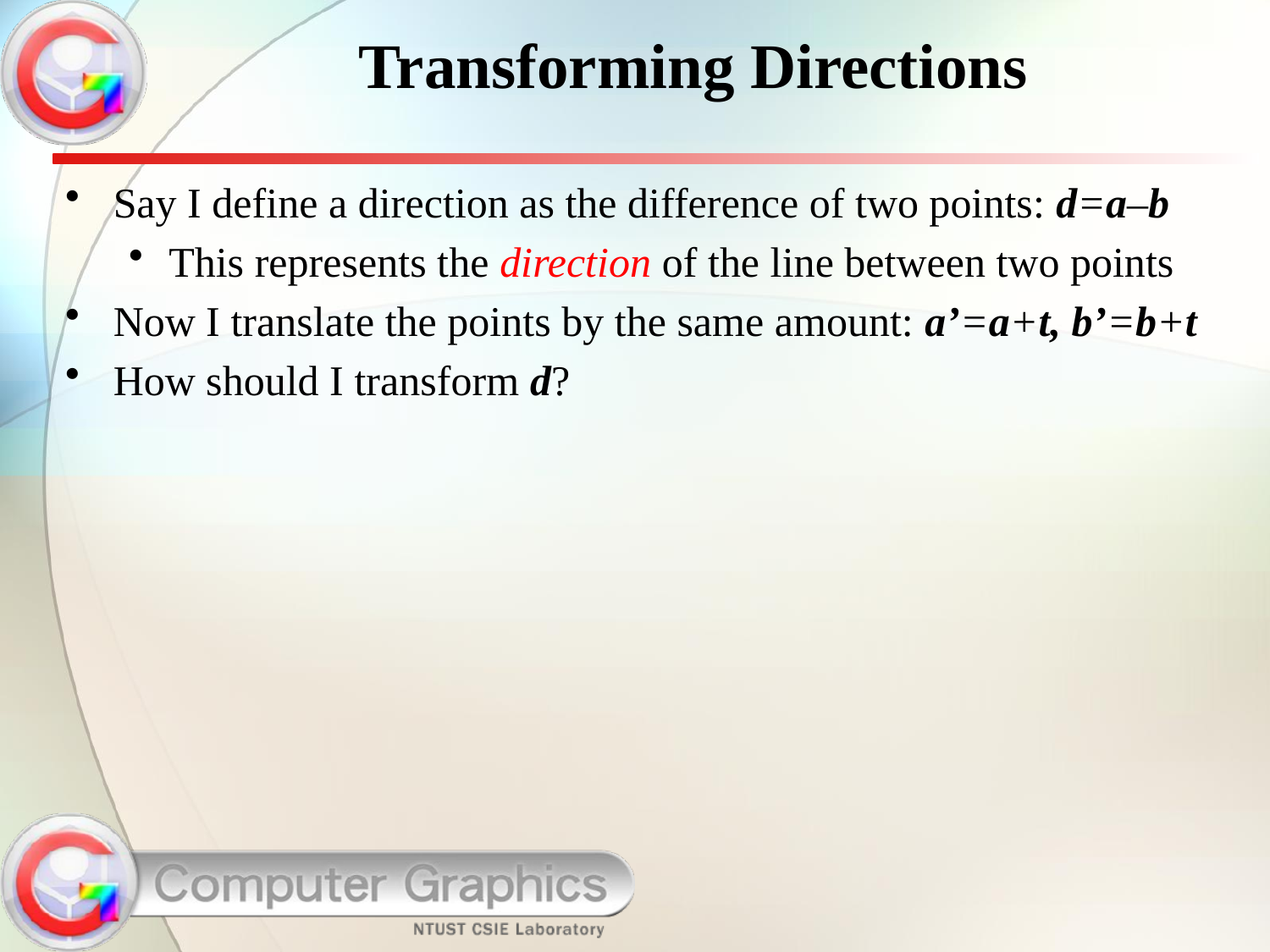

# Transforming Directions
Say I define a direction as the difference of two points: d=a–b
This represents the direction of the line between two points
Now I translate the points by the same amount: a’=a+t, b’=b+t
How should I transform d?